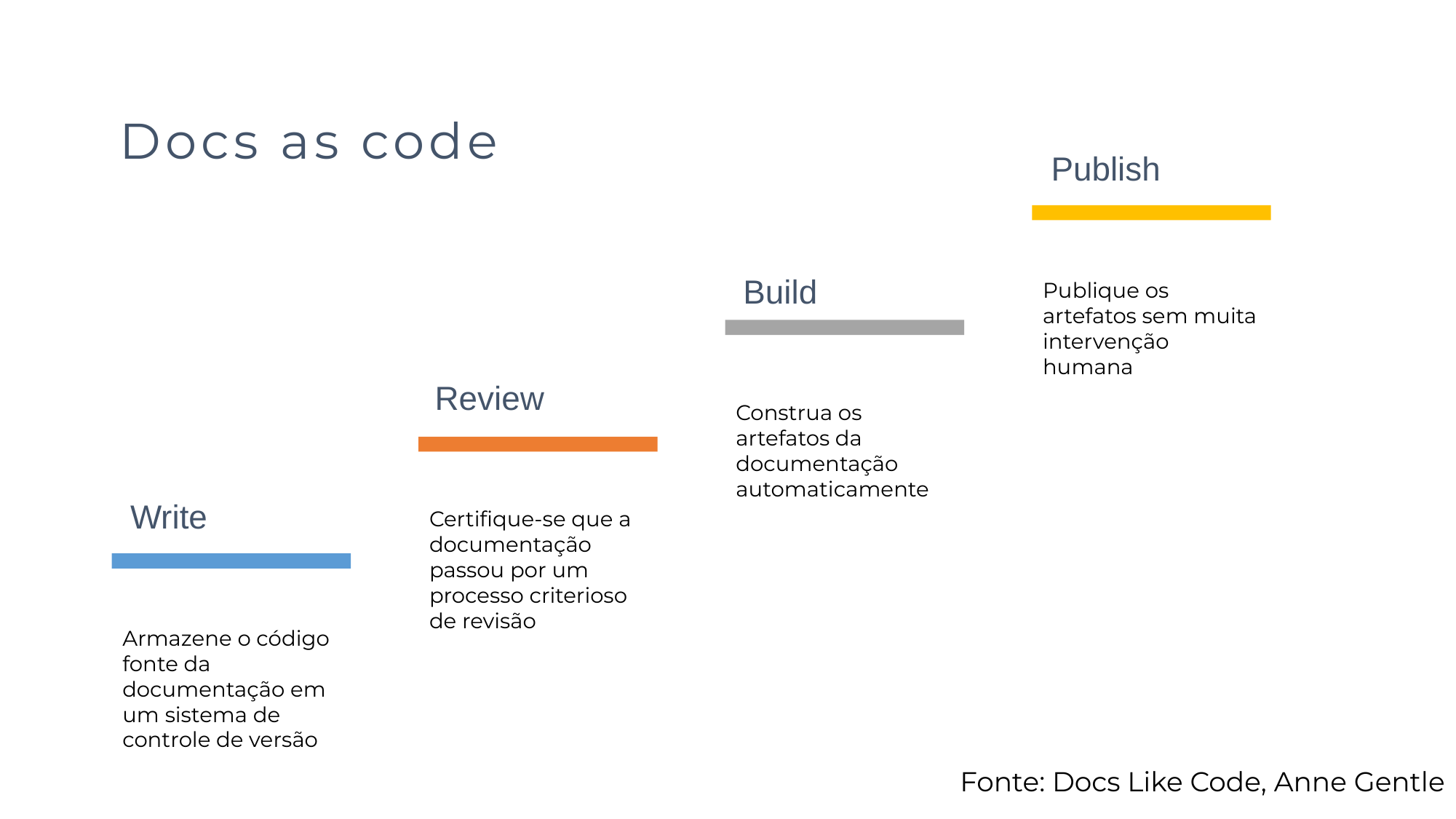

Docs as code
Publish

Build
Publique os artefatos sem muita intervenção humana

Review
Construa os artefatos da documentação automaticamente

Write
Certifique-se que a documentação passou por um processo criterioso de revisão

Armazene o código fonte da documentação em um sistema de controle de versão
Fonte: Docs Like Code, Anne Gentle